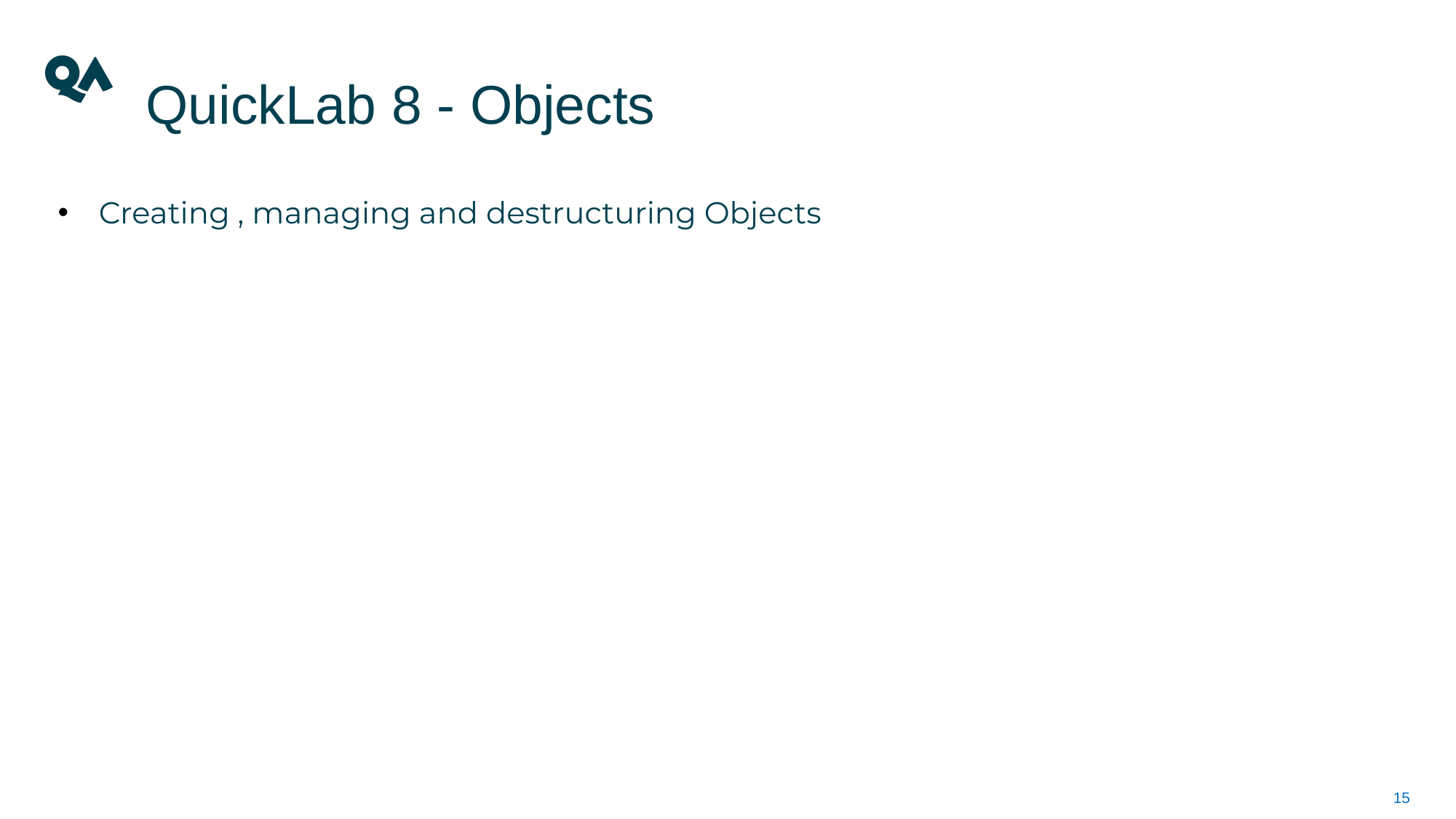

# QuickLab 8 - Objects
Creating , managing and destructuring Objects